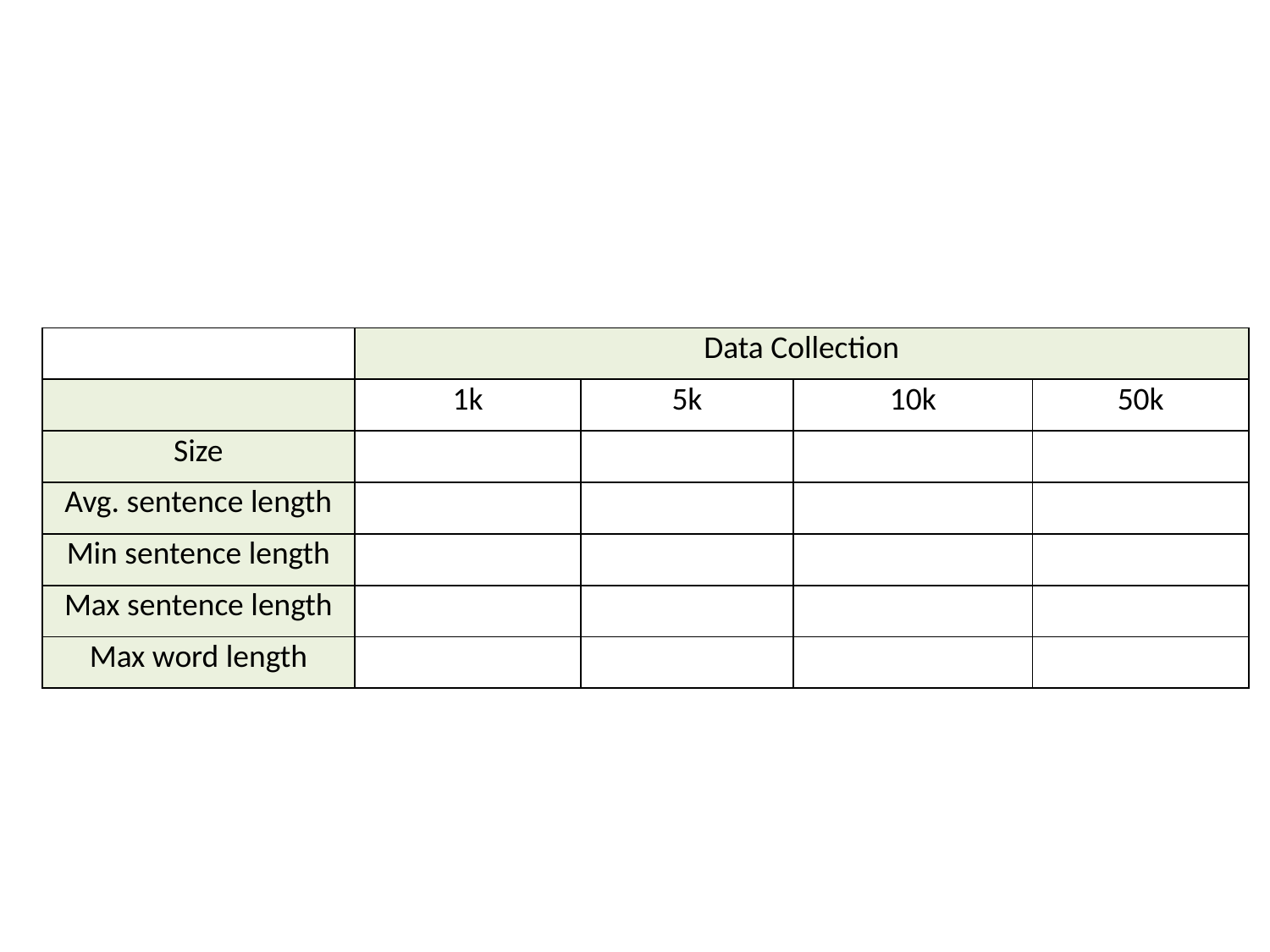

#

|  | Data Collection |  |  |  |
| --- | --- | --- | --- | --- |
|  | 1k | 5k | 10k | 50k |
| Size |  |  |  |  |
| Avg. sentence length |  |  |  |  |
| Min sentence length |  |  |  |  |
| Max sentence length |  |  |  |  |
| Max word length |  |  |  |  |